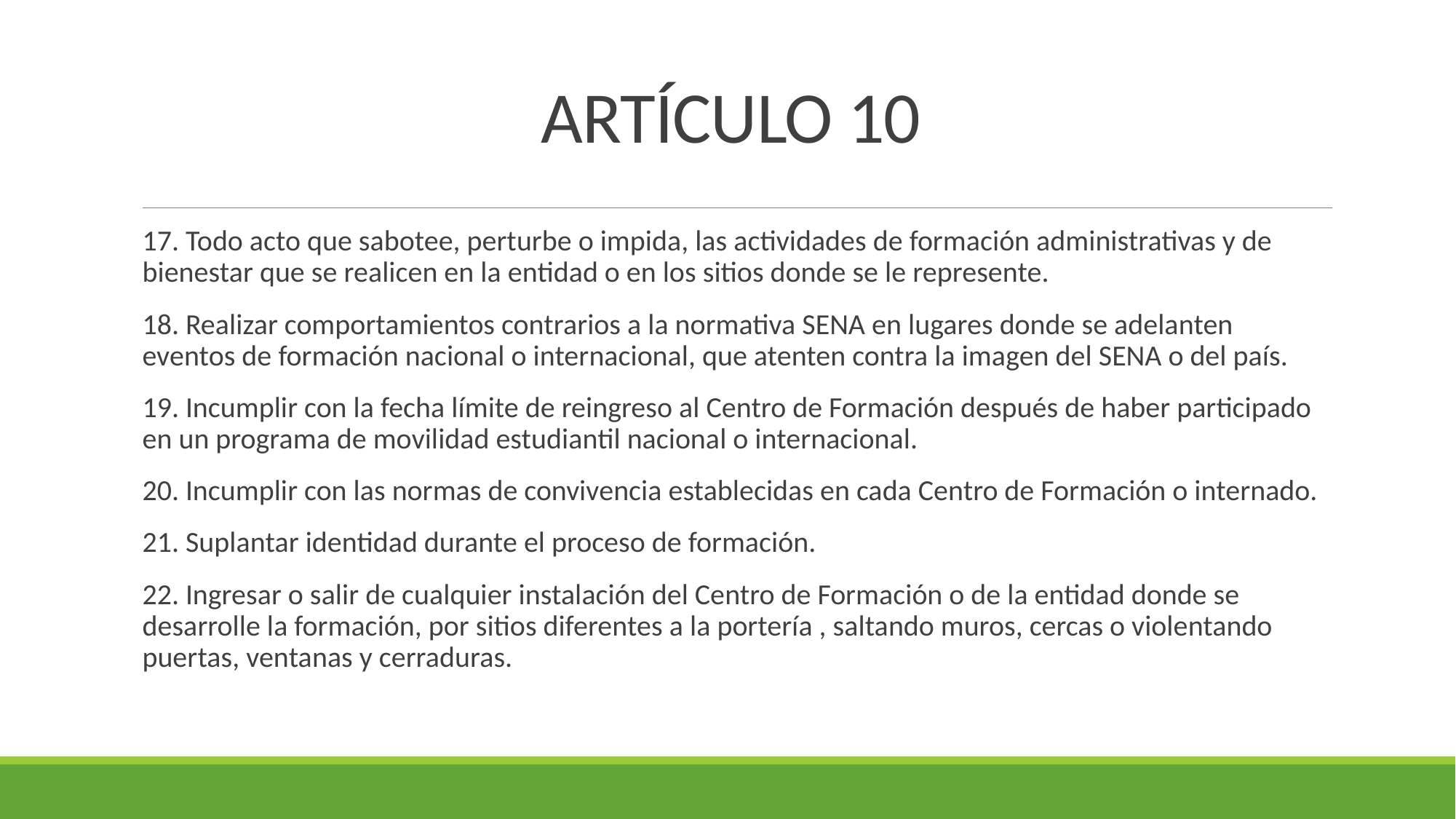

# ARTÍCULO 10
17. Todo acto que sabotee, perturbe o impida, las actividades de formación administrativas y de bienestar que se realicen en la entidad o en los sitios donde se le represente.
18. Realizar comportamientos contrarios a la normativa SENA en lugares donde se adelanten eventos de formación nacional o internacional, que atenten contra la imagen del SENA o del país.
19. Incumplir con la fecha límite de reingreso al Centro de Formación después de haber participado en un programa de movilidad estudiantil nacional o internacional.
20. Incumplir con las normas de convivencia establecidas en cada Centro de Formación o internado.
21. Suplantar identidad durante el proceso de formación.
22. Ingresar o salir de cualquier instalación del Centro de Formación o de la entidad donde se desarrolle la formación, por sitios diferentes a la portería , saltando muros, cercas o violentando puertas, ventanas y cerraduras.